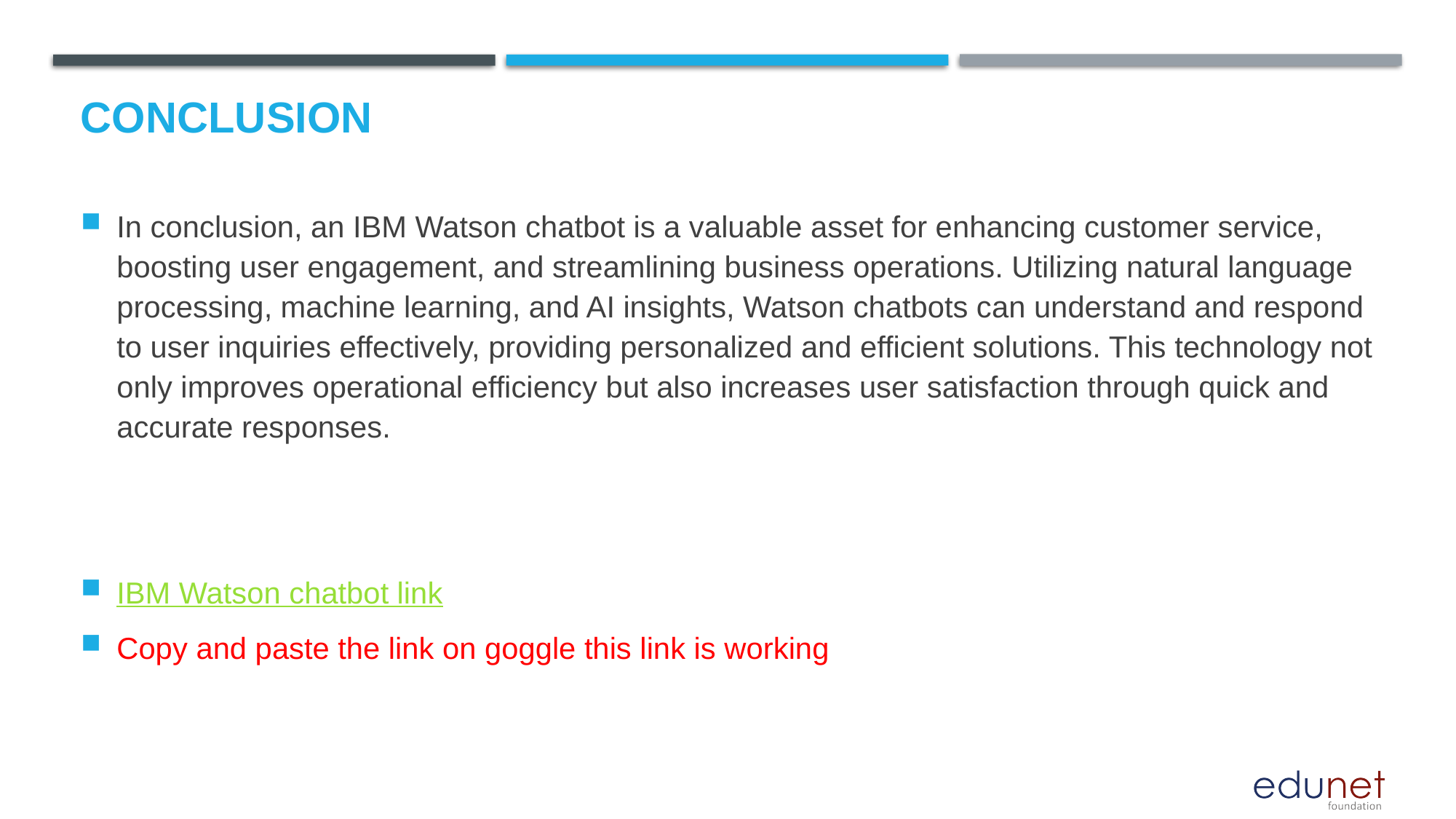

# Conclusion
In conclusion, an IBM Watson chatbot is a valuable asset for enhancing customer service, boosting user engagement, and streamlining business operations. Utilizing natural language processing, machine learning, and AI insights, Watson chatbots can understand and respond to user inquiries effectively, providing personalized and efficient solutions. This technology not only improves operational efficiency but also increases user satisfaction through quick and accurate responses.

IBM Watson chatbot link
Copy and paste the link on goggle this link is working